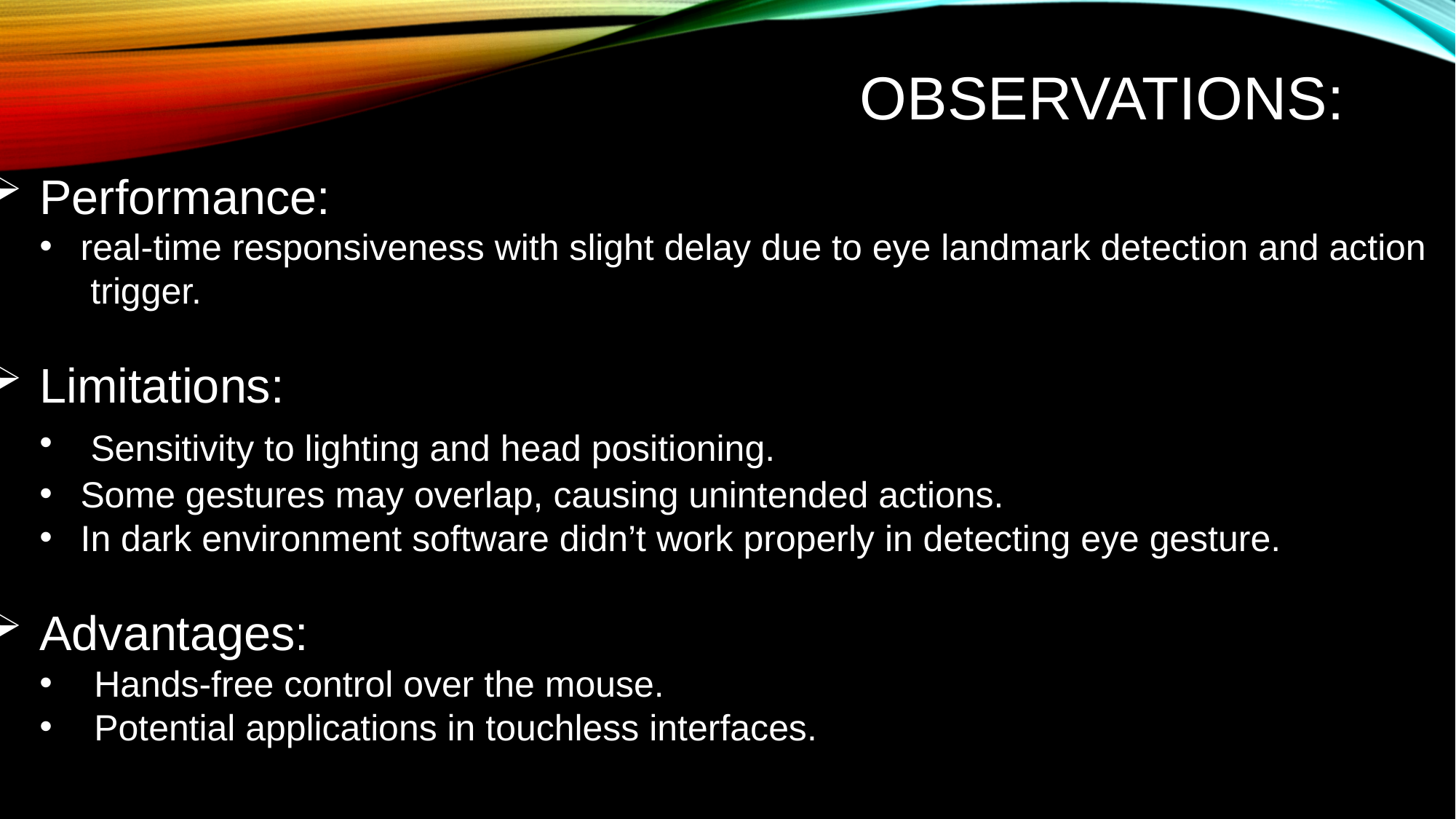

# Observations:
Performance:
real-time responsiveness with slight delay due to eye landmark detection and action
     trigger.

Limitations:
 Sensitivity to lighting and head positioning.
Some gestures may overlap, causing unintended actions.
In dark environment software didn’t work properly in detecting eye gesture.

 Advantages:
Hands-free control over the mouse.
Potential applications in touchless interfaces.